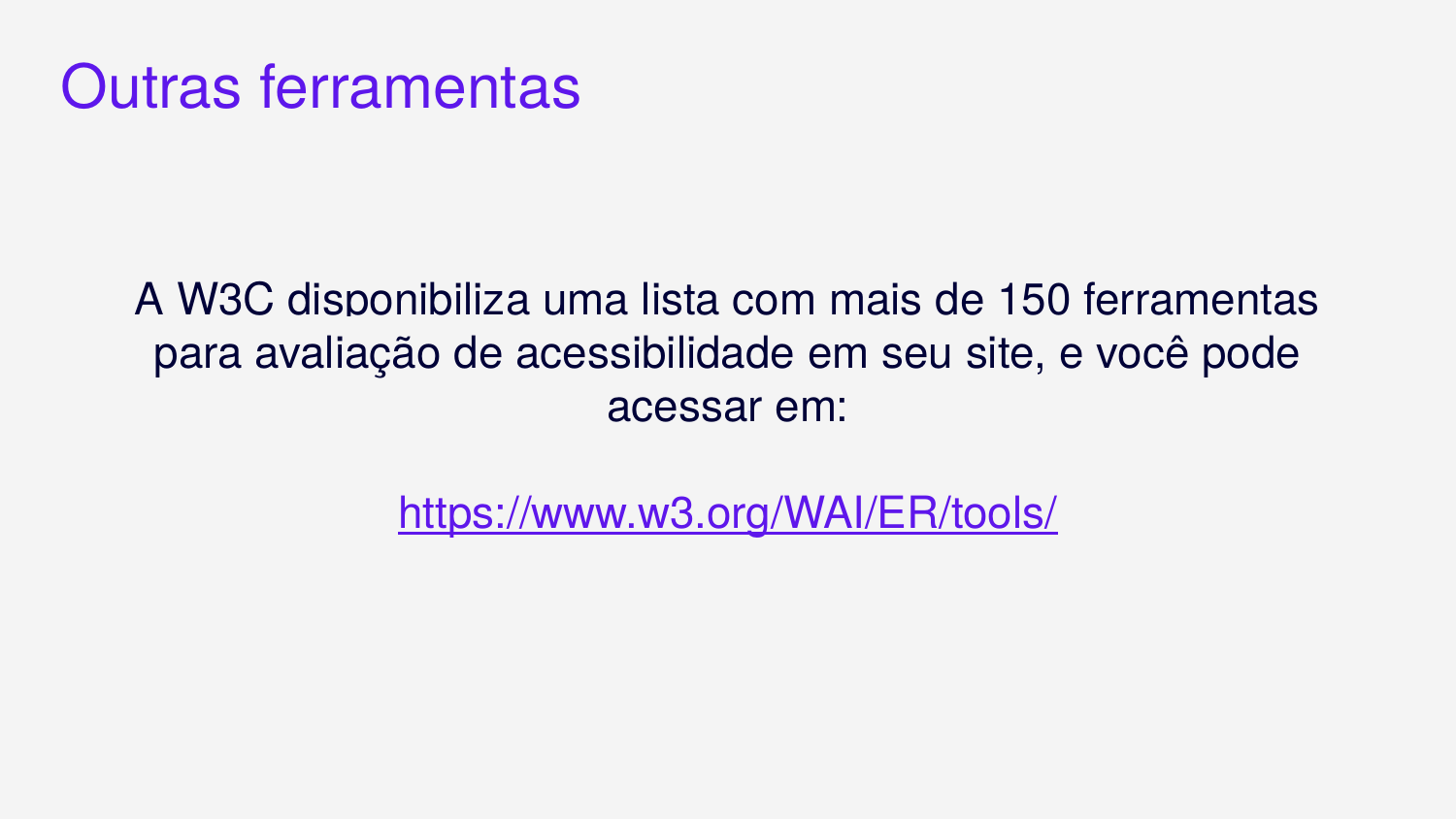

Outras ferramentas
A W3C disponibiliza uma lista com mais de 150 ferramentas para avaliação de acessibilidade em seu site, e você pode acessar em:

https://www.w3.org/WAI/ER/tools/